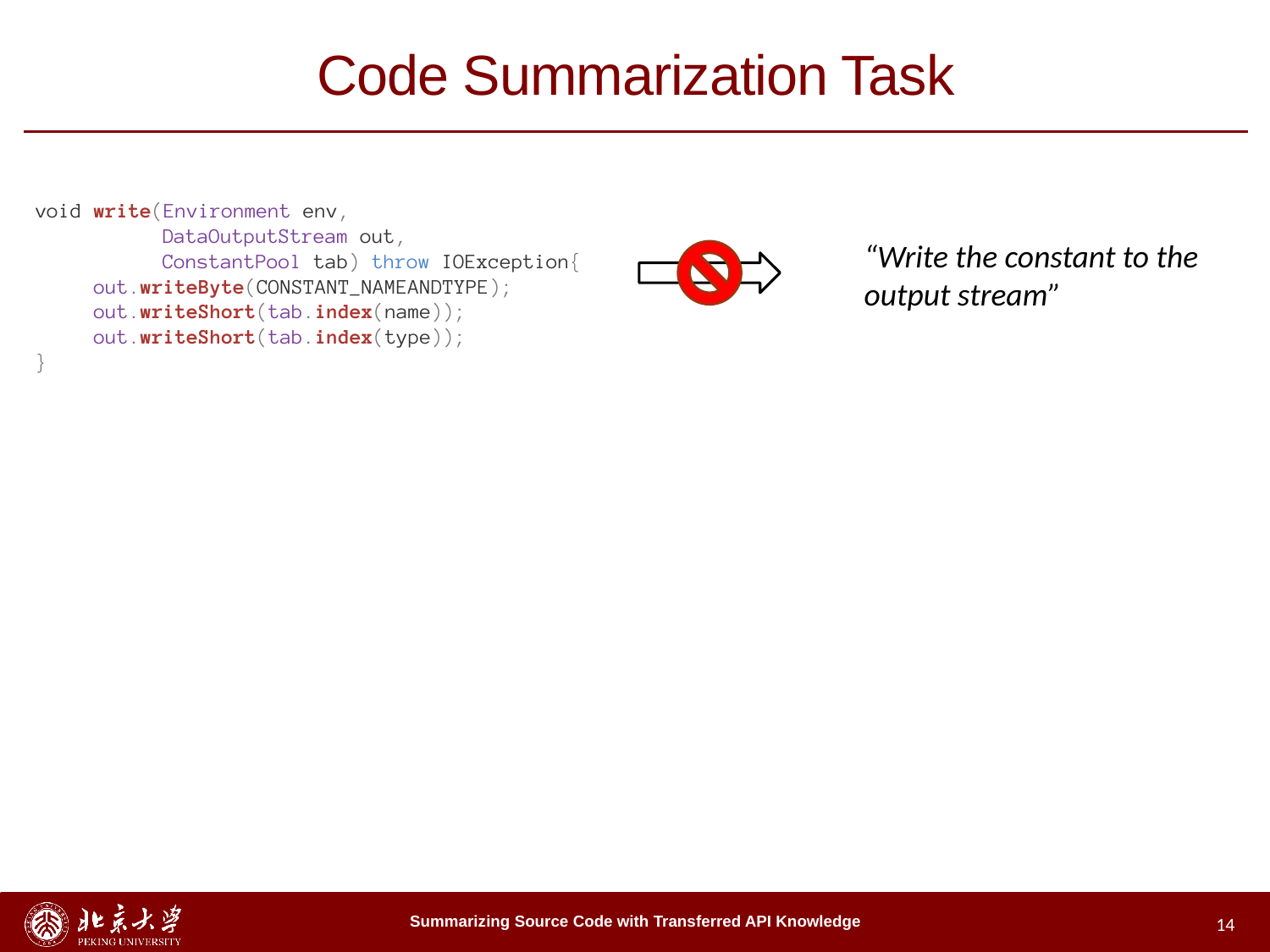

# Code Summarization Task
void write(Environment env,
	DataOutputStream out,
	ConstantPool tab) throw IOException{
     out.writeByte(CONSTANT_NAMEANDTYPE);
     out.writeShort(tab.index(name));
     out.writeShort(tab.index(type));
}

“Write the constant to the output stream”

Summarizing Source Code with Transferred API Knowledge
14